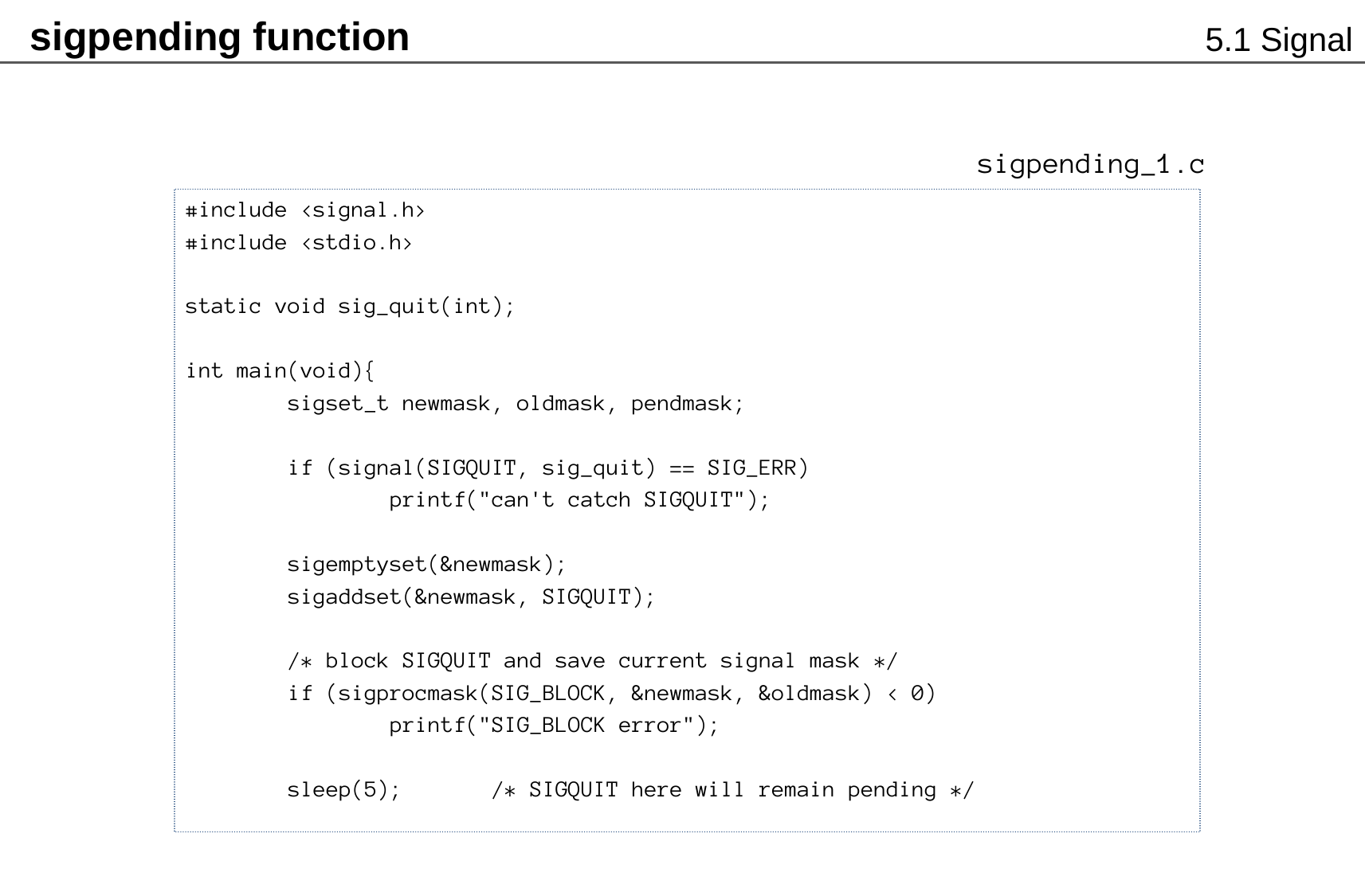

# sigpending function
5.1 Signal

sigpending_1.c

#include <signal.h>
#include <stdio.h>

static void sig_quit(int);

int main(void){
        sigset_t newmask, oldmask, pendmask;

        if (signal(SIGQUIT, sig_quit) == SIG_ERR)
                printf("can't catch SIGQUIT");

        sigemptyset(&newmask);
        sigaddset(&newmask, SIGQUIT);

        /* block SIGQUIT and save current signal mask */
        if (sigprocmask(SIG_BLOCK, &newmask, &oldmask) < 0)
                printf("SIG_BLOCK error");

        sleep(5);       /* SIGQUIT here will remain pending */